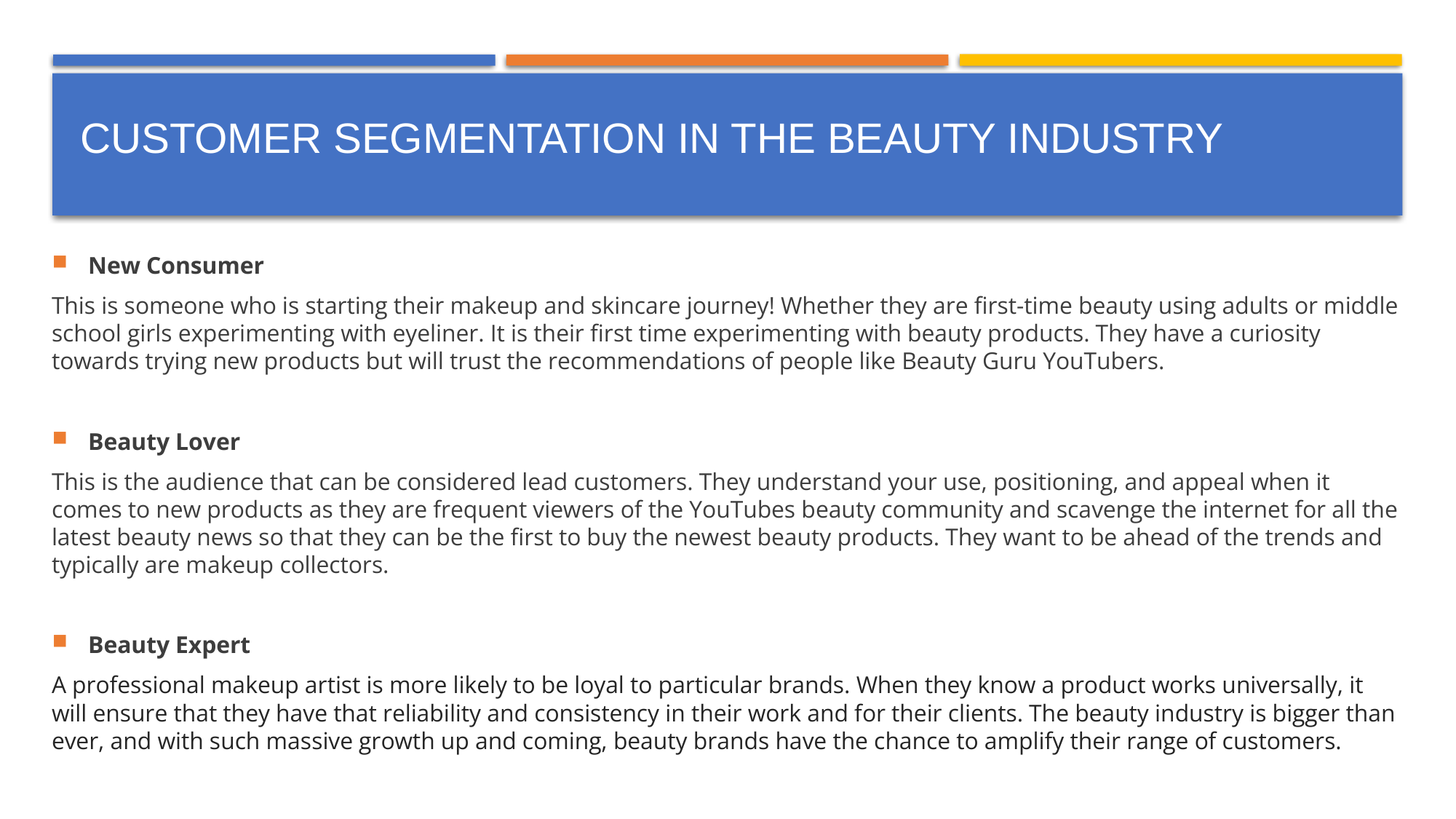

# Customer Segmentation in the Beauty Industry
New Consumer
This is someone who is starting their makeup and skincare journey! Whether they are first-time beauty using adults or middle school girls experimenting with eyeliner. It is their first time experimenting with beauty products. They have a curiosity towards trying new products but will trust the recommendations of people like Beauty Guru YouTubers.

Beauty Lover
This is the audience that can be considered lead customers. They understand your use, positioning, and appeal when it comes to new products as they are frequent viewers of the YouTubes beauty community and scavenge the internet for all the latest beauty news so that they can be the first to buy the newest beauty products. They want to be ahead of the trends and typically are makeup collectors.

Beauty Expert
A professional makeup artist is more likely to be loyal to particular brands. When they know a product works universally, it will ensure that they have that reliability and consistency in their work and for their clients. The beauty industry is bigger than ever, and with such massive growth up and coming, beauty brands have the chance to amplify their range of customers.